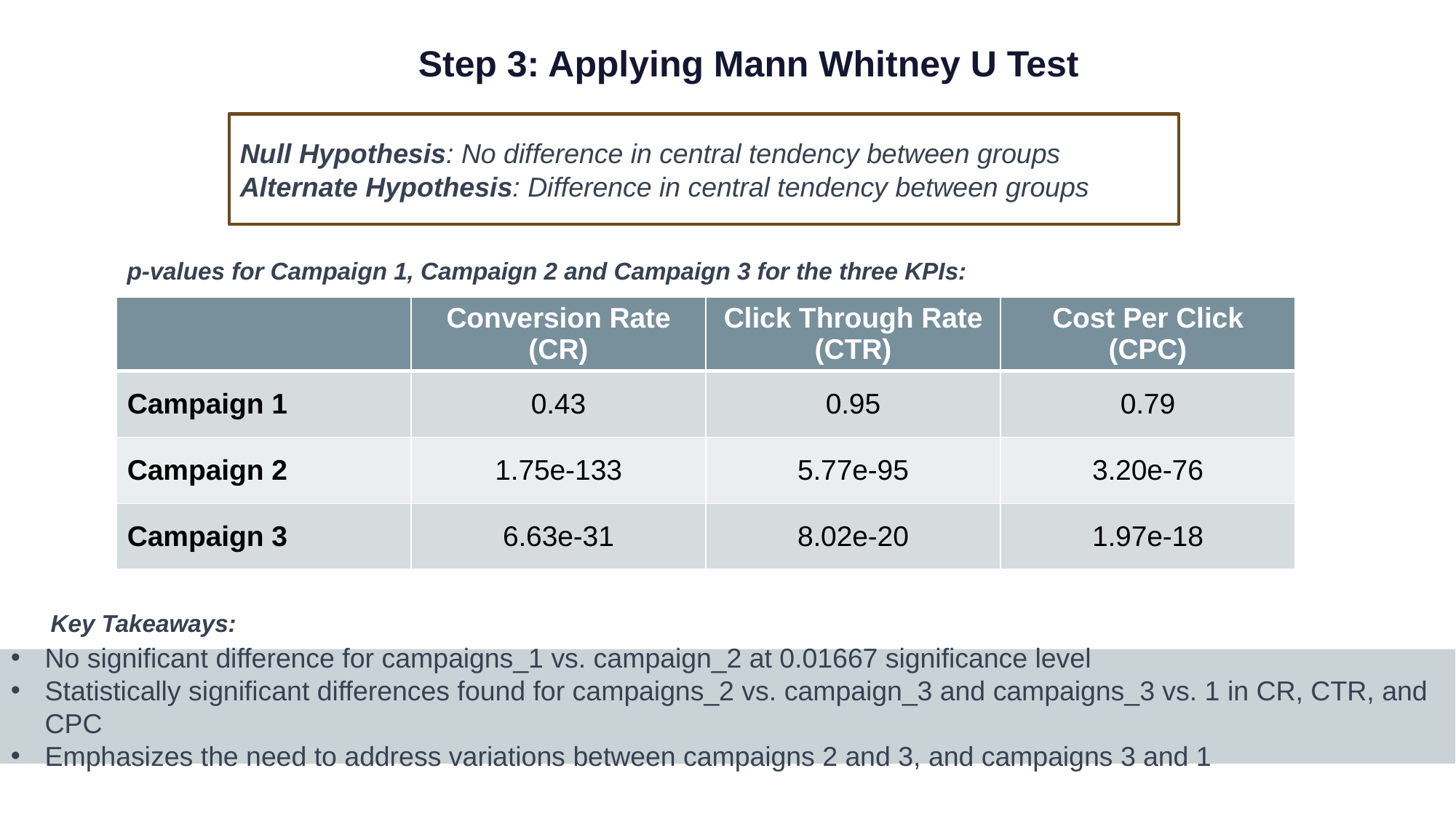

Step 3: Applying Mann Whitney U Test

Null Hypothesis: No difference in central tendency between groups
Alternate Hypothesis: Difference in central tendency between groups
p-values for Campaign 1, Campaign 2 and Campaign 3 for the three KPIs:
|  | Conversion Rate (CR) | Click Through Rate (CTR) | Cost Per Click (CPC) |
| --- | --- | --- | --- |
| Campaign 1 | 0.43 | 0.95 | 0.79 |
| Campaign 2 | 1.75e-133 | 5.77e-95 | 3.20e-76 |
| Campaign 3 | 6.63e-31 | 8.02e-20 | 1.97e-18 |
Key Takeaways:
No significant difference for campaigns_1 vs. campaign_2 at 0.01667 significance level
Statistically significant differences found for campaigns_2 vs. campaign_3 and campaigns_3 vs. 1 in CR, CTR, and CPC
Emphasizes the need to address variations between campaigns 2 and 3, and campaigns 3 and 1